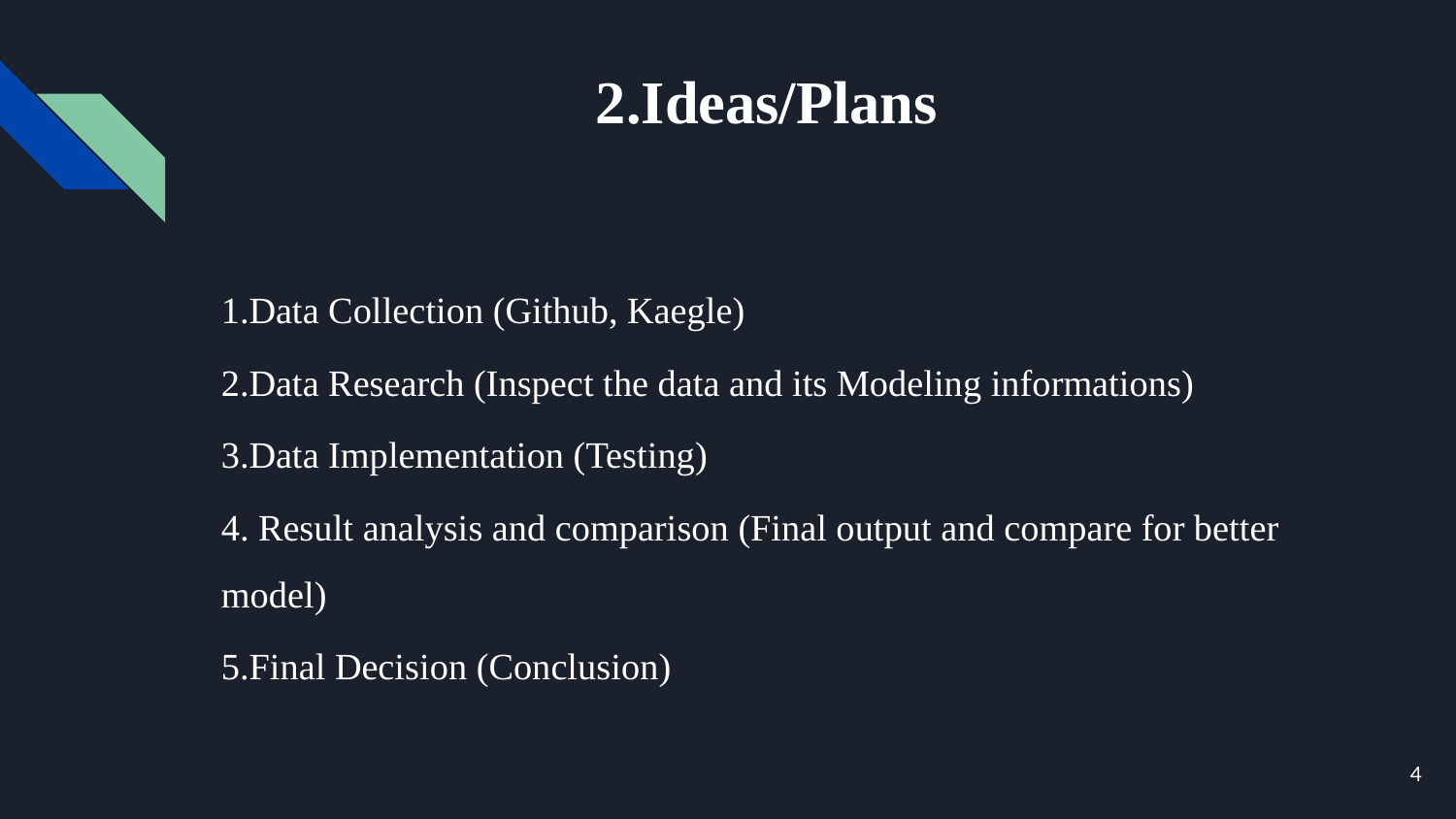

# 2.Ideas/Plans
1.Data Collection (Github, Kaegle)
2.Data Research (Inspect the data and its Modeling informations)
3.Data Implementation (Testing)
4. Result analysis and comparison (Final output and compare for better model)
5.Final Decision (Conclusion)

4